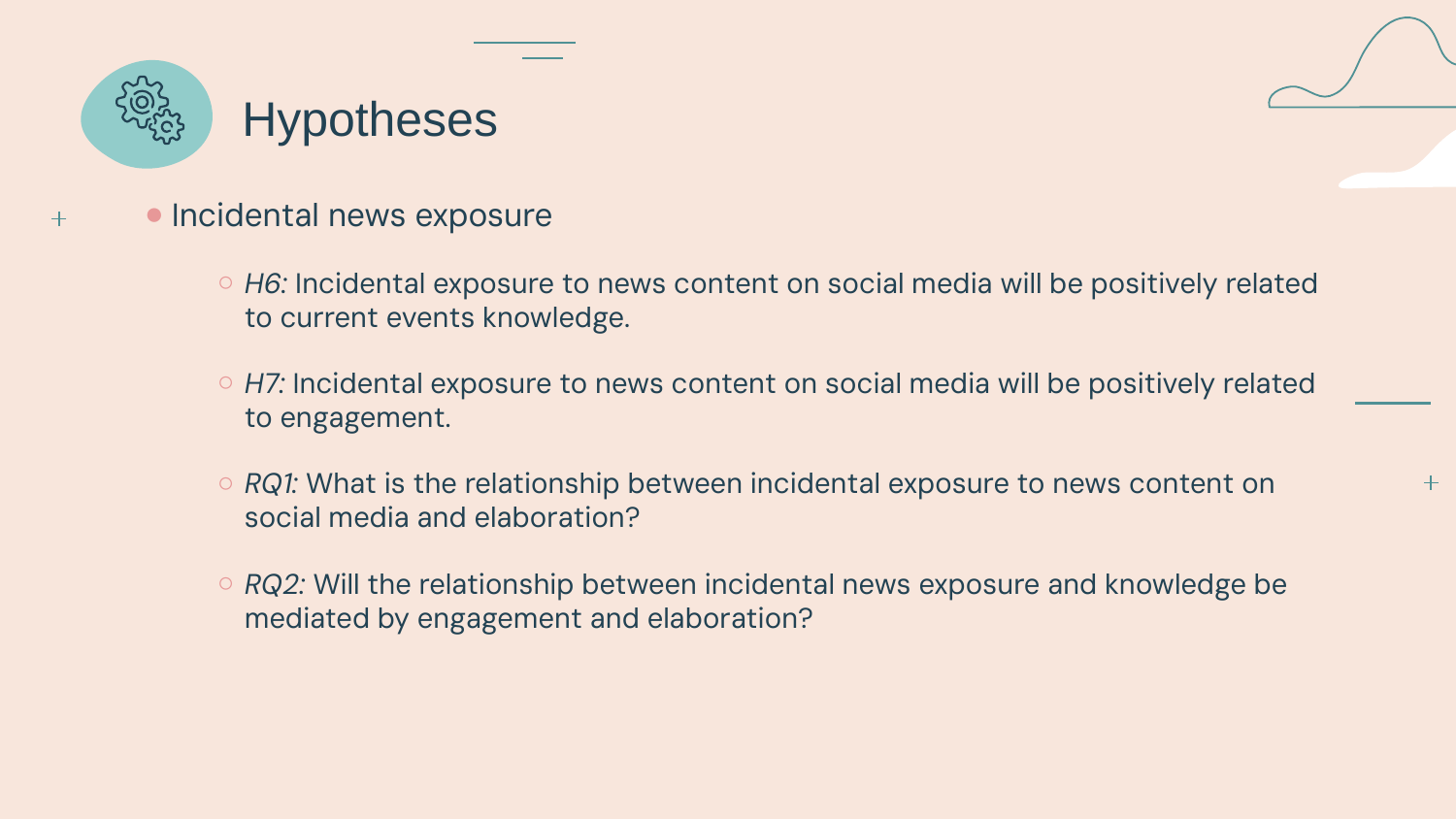

# Hypotheses
Incidental news exposure
H6: Incidental exposure to news content on social media will be positively related to current events knowledge.
H7: Incidental exposure to news content on social media will be positively related to engagement.
RQ1: What is the relationship between incidental exposure to news content on social media and elaboration?
RQ2: Will the relationship between incidental news exposure and knowledge be mediated by engagement and elaboration?